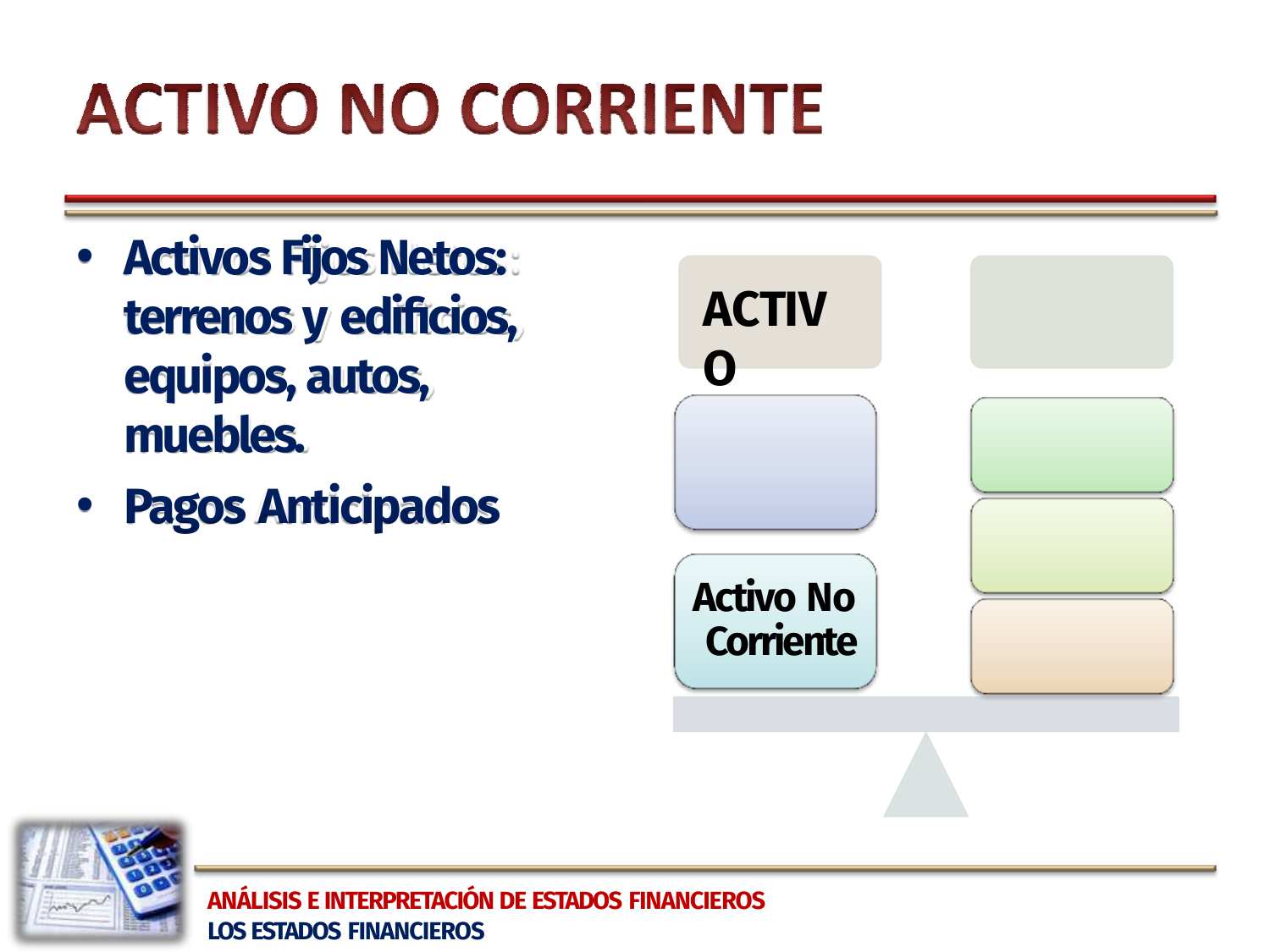

Activos Fijos Netos:  terrenos y edificios,  equipos, autos,  muebles.
Pagos Anticipados

ACTIVO

Activo No  Corriente

ANÁLISIS E INTERPRETACIÓN DE ESTADOS FINANCIEROS
LOS ESTADOS FINANCIEROS